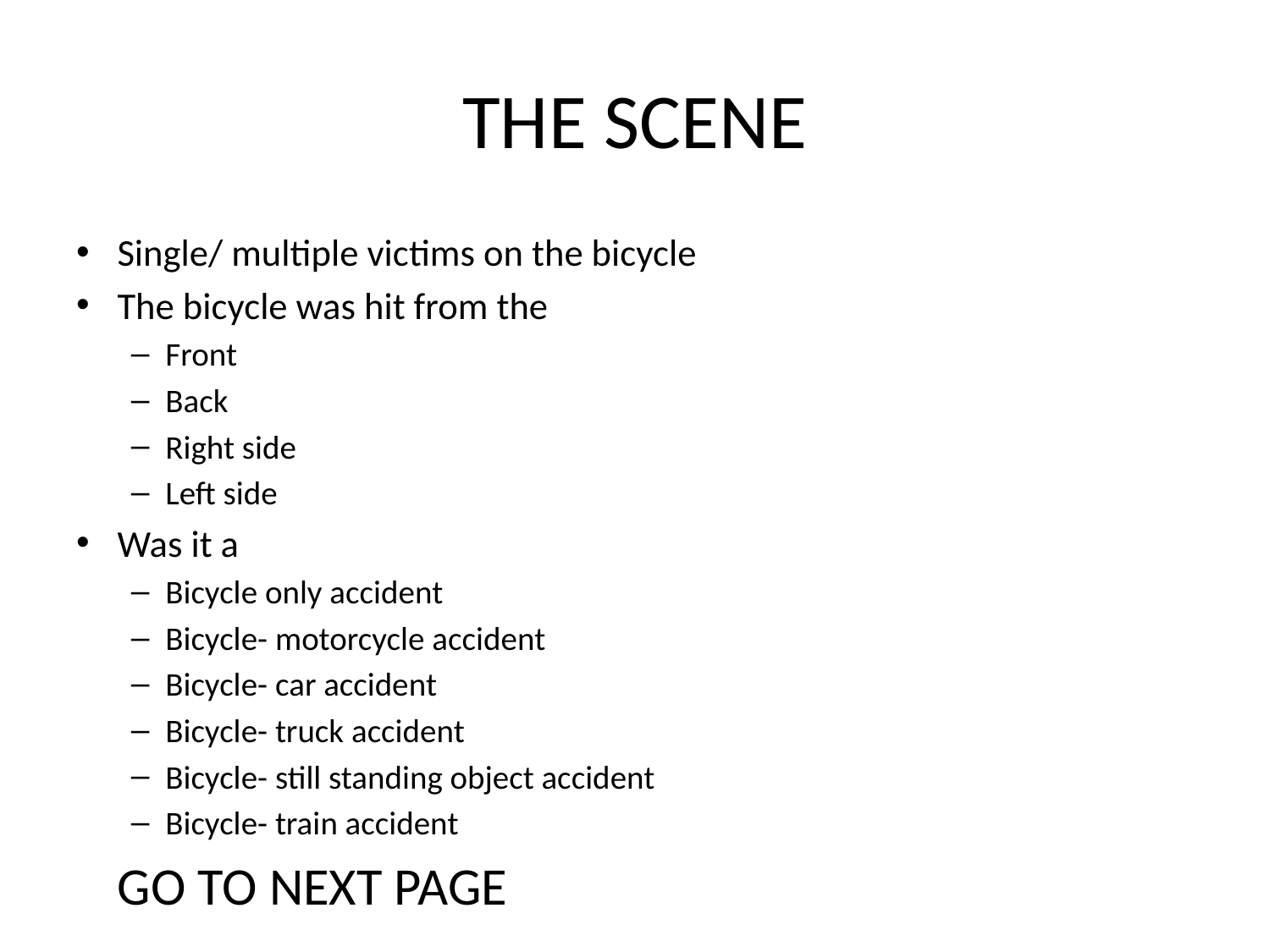

# THE SCENE
Single/ multiple victims on the bicycle
The bicycle was hit from the
Front
Back
Right side
Left side
Was it a
Bicycle only accident
Bicycle- motorcycle accident
Bicycle- car accident
Bicycle- truck accident
Bicycle- still standing object accident
Bicycle- train accident

GO TO NEXT PAGE